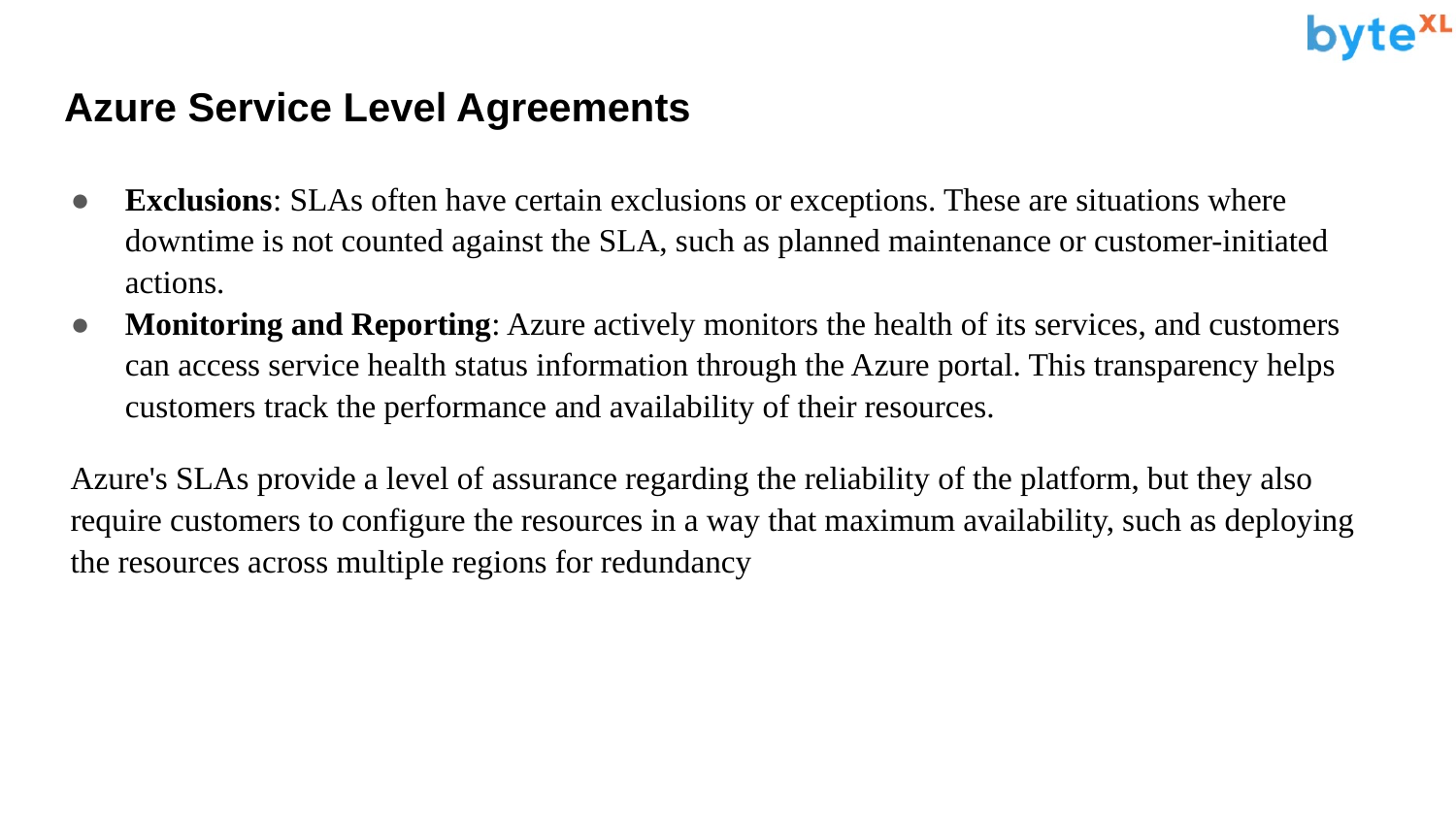

# Azure Service Level Agreements
Exclusions: SLAs often have certain exclusions or exceptions. These are situations where downtime is not counted against the SLA, such as planned maintenance or customer-initiated actions.
Monitoring and Reporting: Azure actively monitors the health of its services, and customers can access service health status information through the Azure portal. This transparency helps customers track the performance and availability of their resources.

Azure's SLAs provide a level of assurance regarding the reliability of the platform, but they also require customers to configure the resources in a way that maximum availability, such as deploying the resources across multiple regions for redundancy